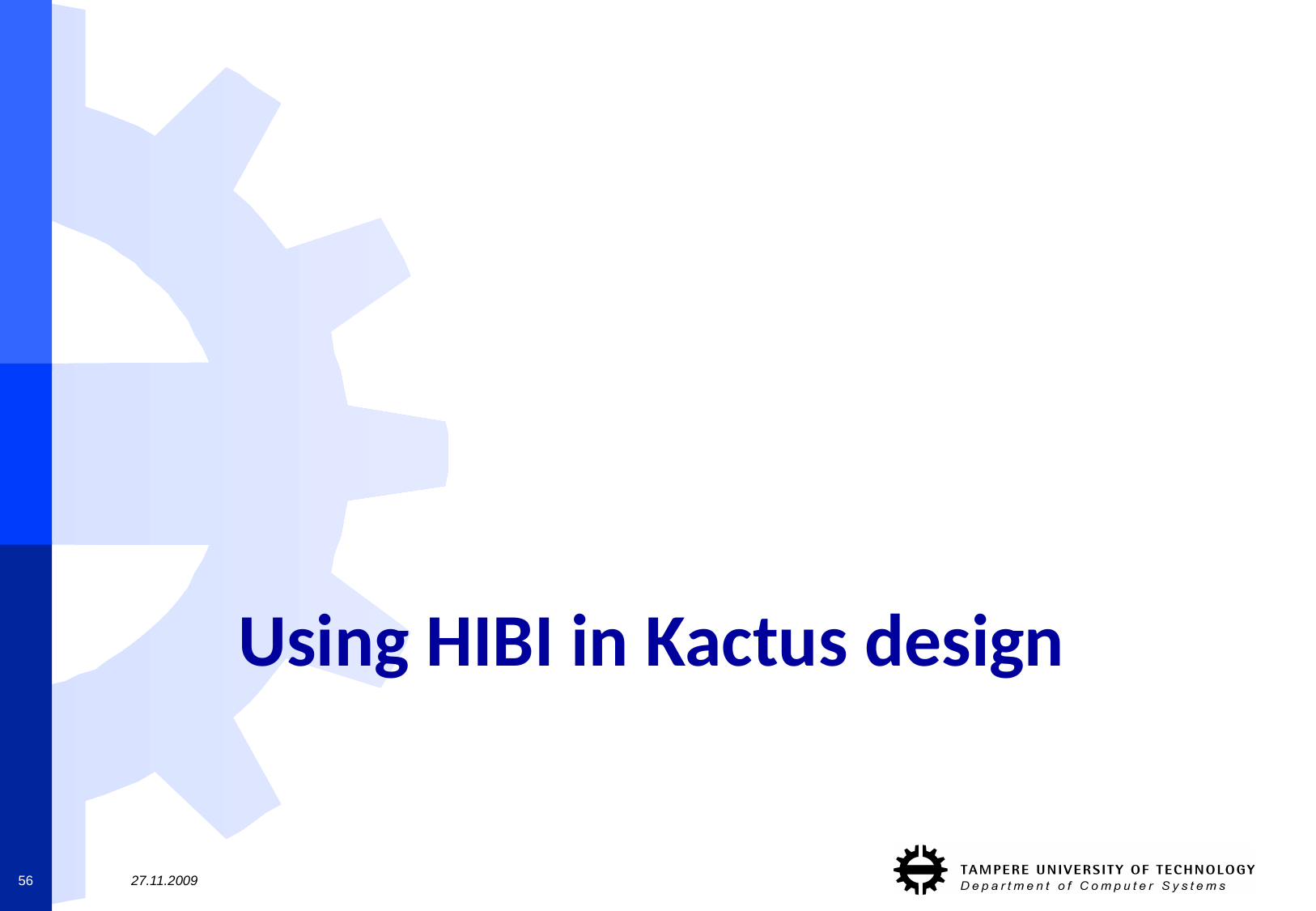

# Using HIBI in Kactus design
56
27.11.2009